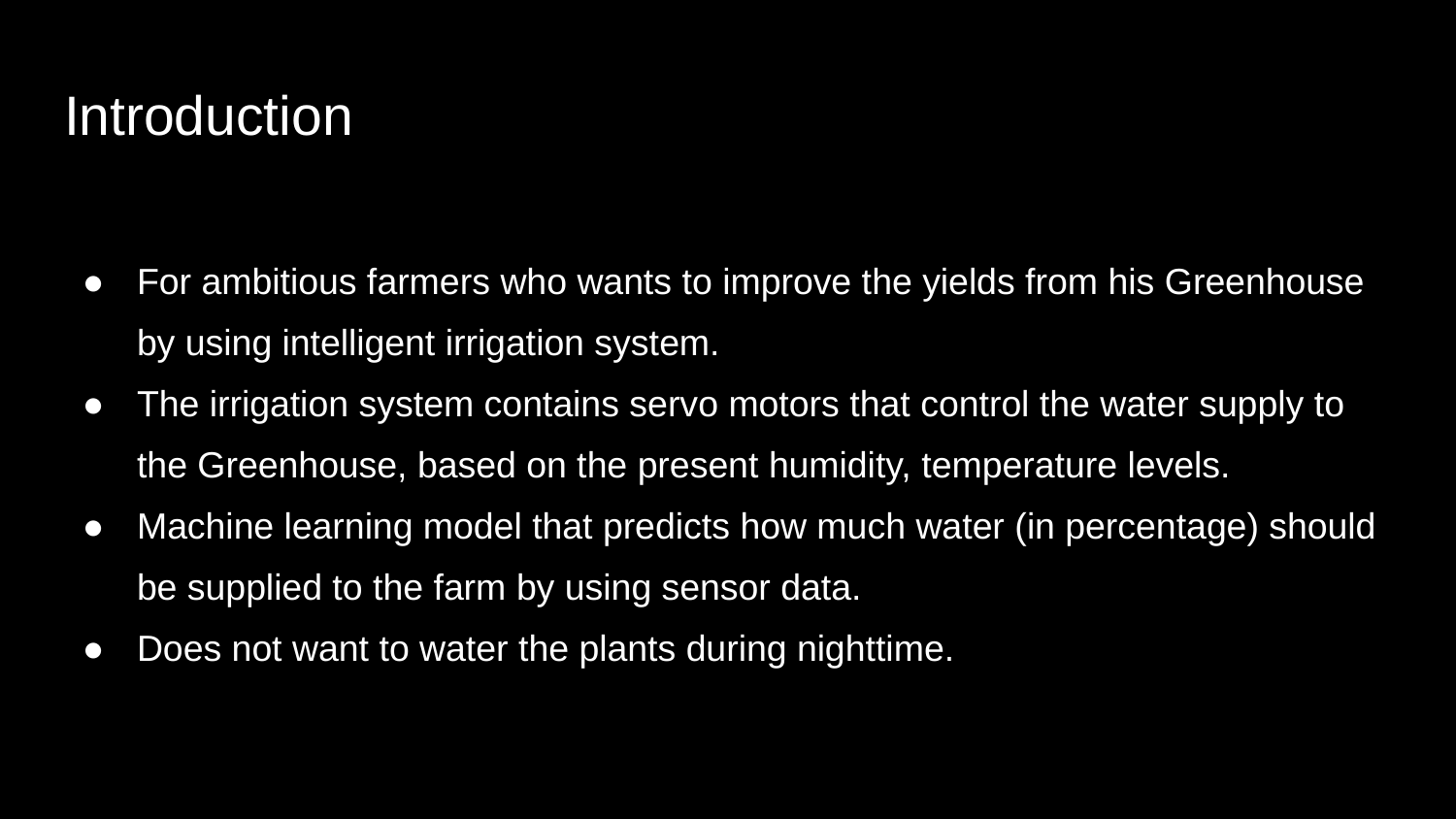

# Introduction
For ambitious farmers who wants to improve the yields from his Greenhouse by using intelligent irrigation system.
The irrigation system contains servo motors that control the water supply to the Greenhouse, based on the present humidity, temperature levels.
Machine learning model that predicts how much water (in percentage) should be supplied to the farm by using sensor data.
Does not want to water the plants during nighttime.